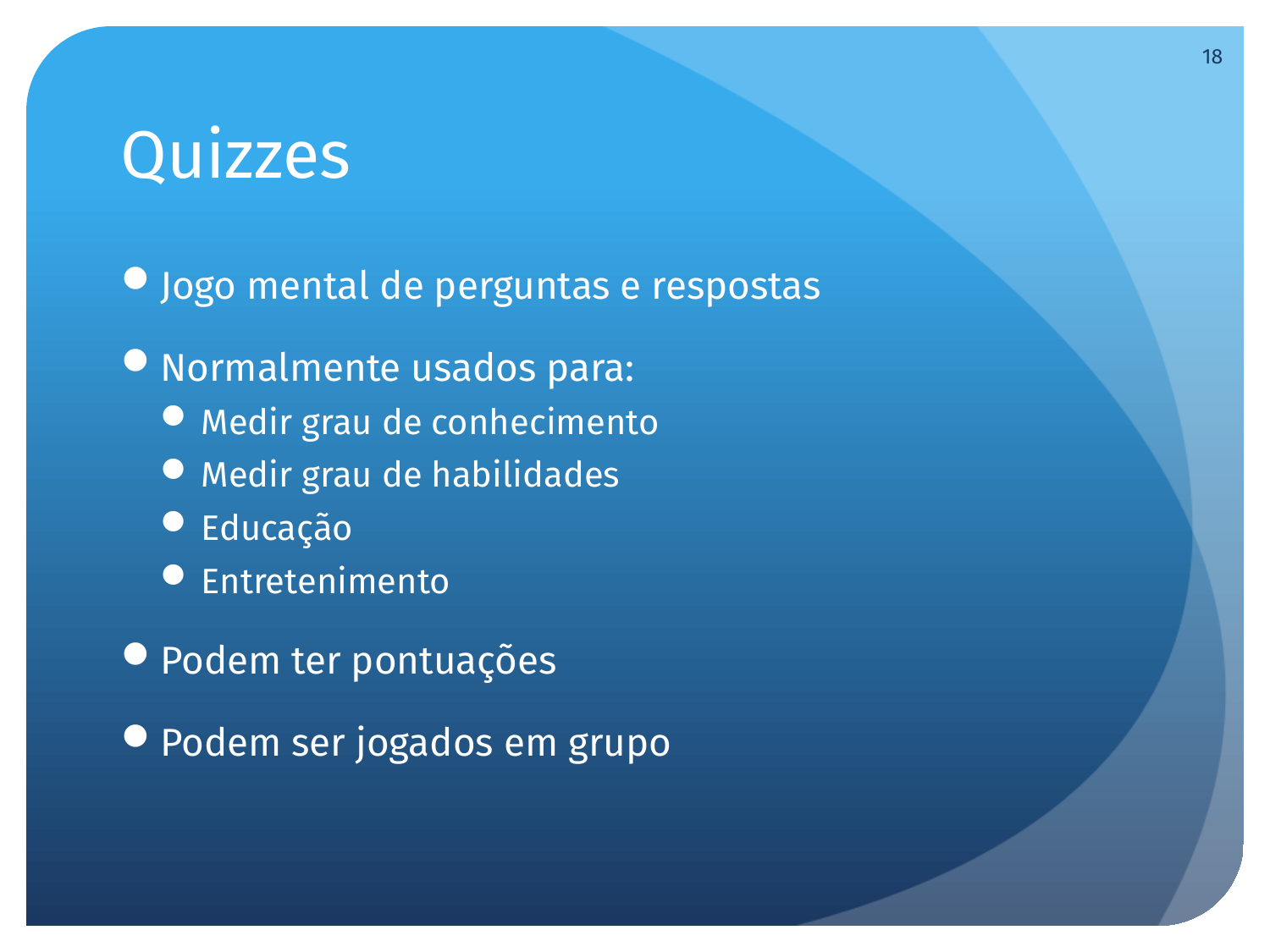

18
# Quizzes
Jogo mental de perguntas e respostas
Normalmente usados para:
Medir grau de conhecimento
Medir grau de habilidades
Educação
Entretenimento
Podem ter pontuações
Podem ser jogados em grupo